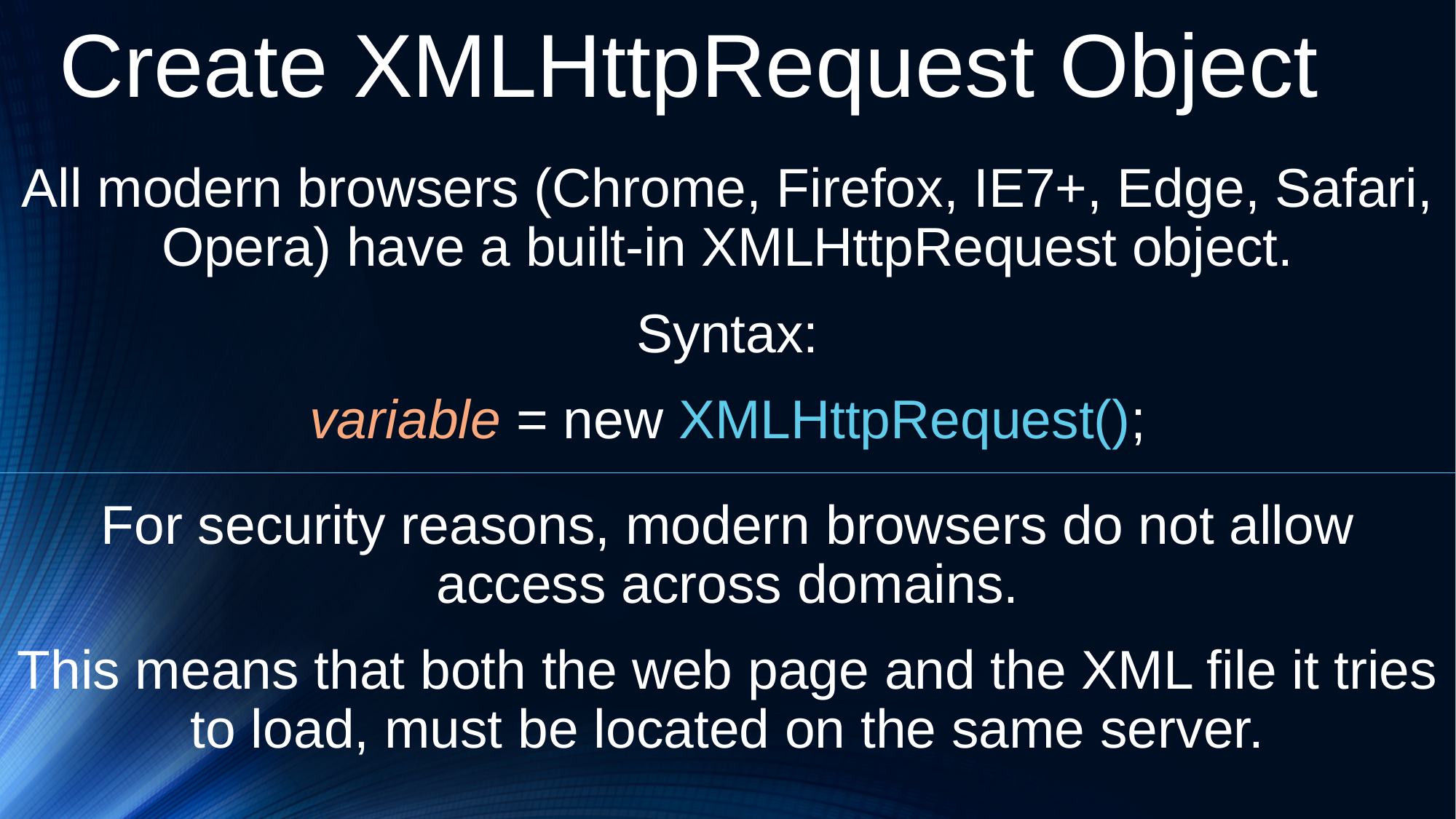

Create XMLHttpRequest Object

All modern browsers (Chrome, Firefox, IE7+, Edge, Safari, Opera) have a built-in XMLHttpRequest object.
Syntax:
variable = new XMLHttpRequest();
For security reasons, modern browsers do not allow access across domains.
This means that both the web page and the XML file it tries to load, must be located on the same server.